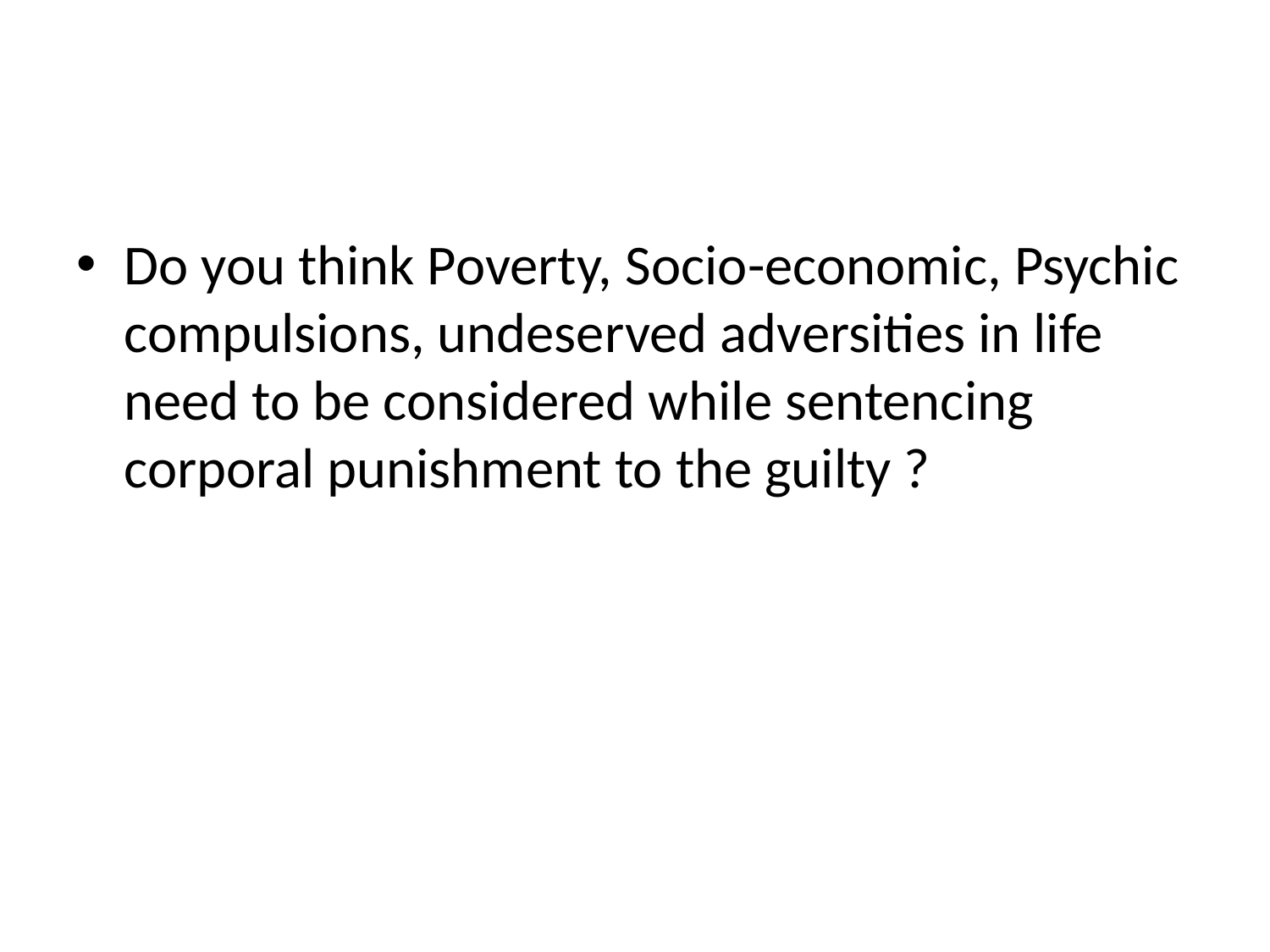

#
Do you think Poverty, Socio-economic, Psychic compulsions, undeserved adversities in life  need to be considered while sentencing corporal punishment to the guilty ?